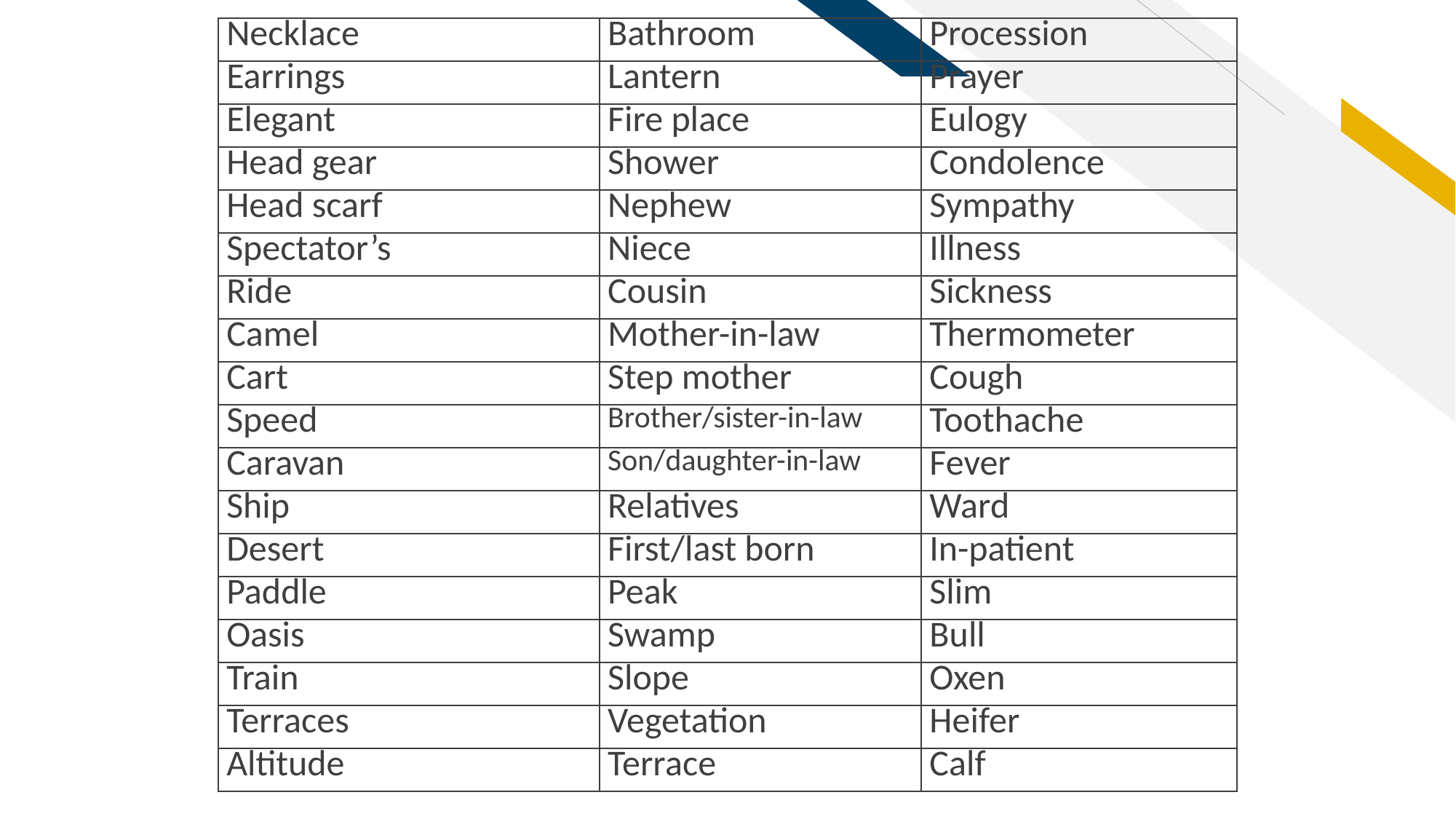

| Necklace | Bathroom | Procession |
| --- | --- | --- |
| Earrings | Lantern | Prayer |
| Elegant | Fire place | Eulogy |
| Head gear | Shower | Condolence |
| Head scarf | Nephew | Sympathy |
| Spectator’s | Niece | Illness |
| Ride | Cousin | Sickness |
| Camel | Mother-in-law | Thermometer |
| Cart | Step mother | Cough |
| Speed | Brother/sister-in-law | Toothache |
| Caravan | Son/daughter-in-law | Fever |
| Ship | Relatives | Ward |
| Desert | First/last born | In-patient |
| Paddle | Peak | Slim |
| Oasis | Swamp | Bull |
| Train | Slope | Oxen |
| Terraces | Vegetation | Heifer |
| Altitude | Terrace | Calf |